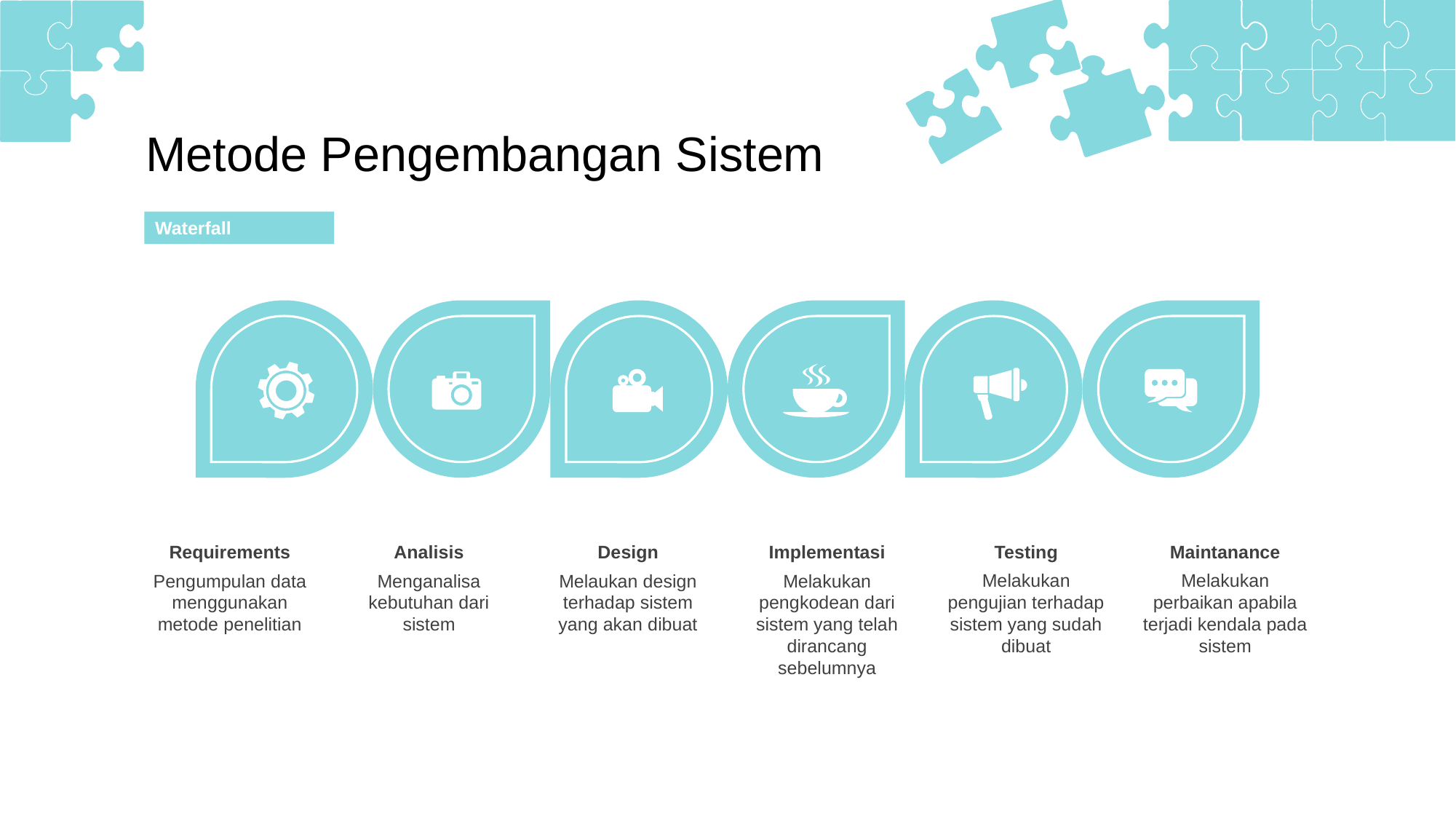

Metode Pengembangan Sistem
Waterfall

Requirements
Pengumpulan data menggunakan metode penelitian
Analisis
Menganalisa kebutuhan dari sistem
Design
Melaukan design terhadap sistem yang akan dibuat
Implementasi
Melakukan pengkodean dari sistem yang telah dirancang sebelumnya
Testing
Melakukan pengujian terhadap sistem yang sudah dibuat
Maintanance
Melakukan perbaikan apabila terjadi kendala pada sistem